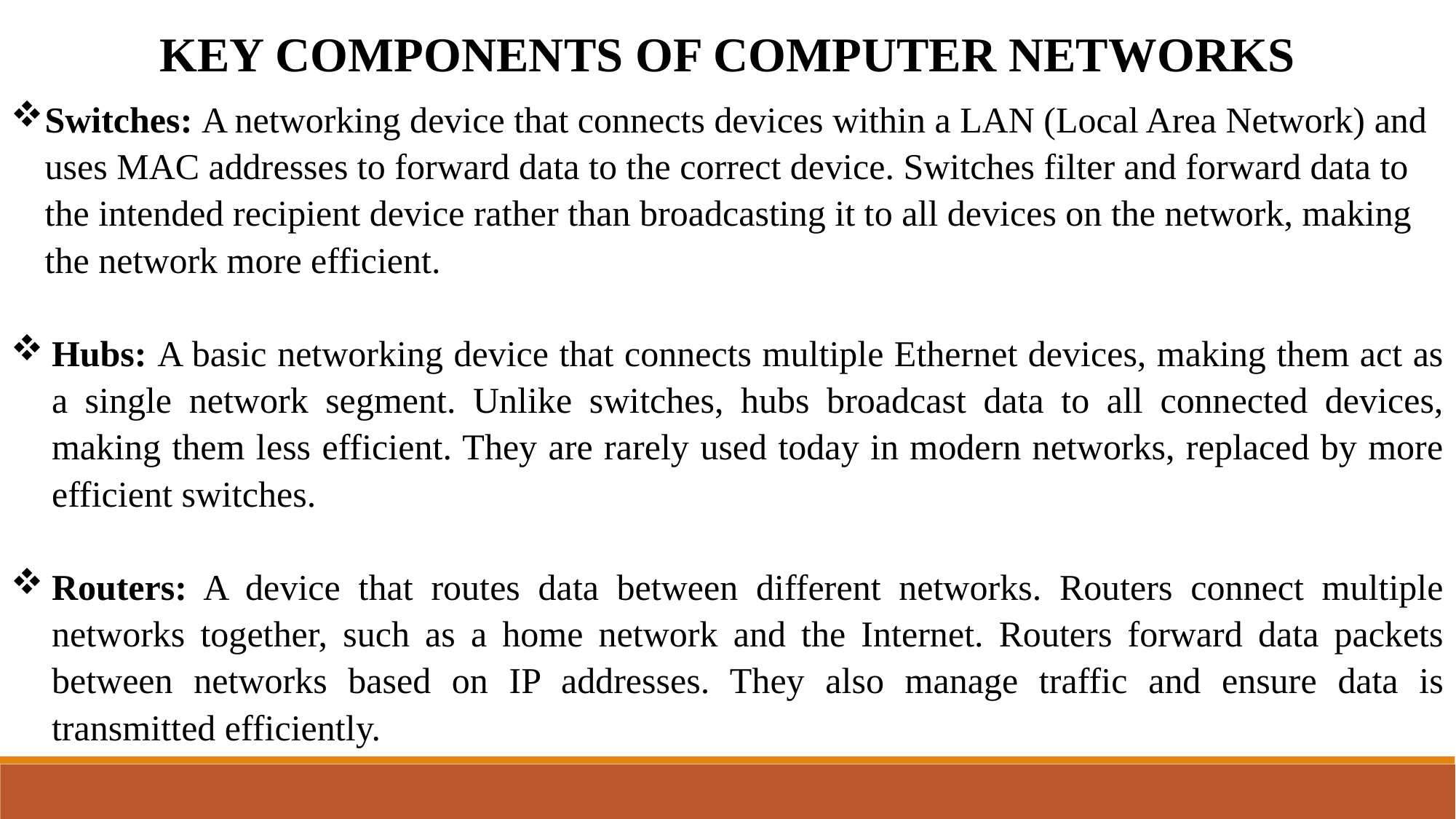

KEY COMPONENTS OF COMPUTER NETWORKS
Switches: A networking device that connects devices within a LAN (Local Area Network) and uses MAC addresses to forward data to the correct device. Switches filter and forward data to the intended recipient device rather than broadcasting it to all devices on the network, making the network more efficient.

Hubs: A basic networking device that connects multiple Ethernet devices, making them act as a single network segment. Unlike switches, hubs broadcast data to all connected devices, making them less efficient. They are rarely used today in modern networks, replaced by more efficient switches.

Routers: A device that routes data between different networks. Routers connect multiple networks together, such as a home network and the Internet. Routers forward data packets between networks based on IP addresses. They also manage traffic and ensure data is transmitted efficiently.